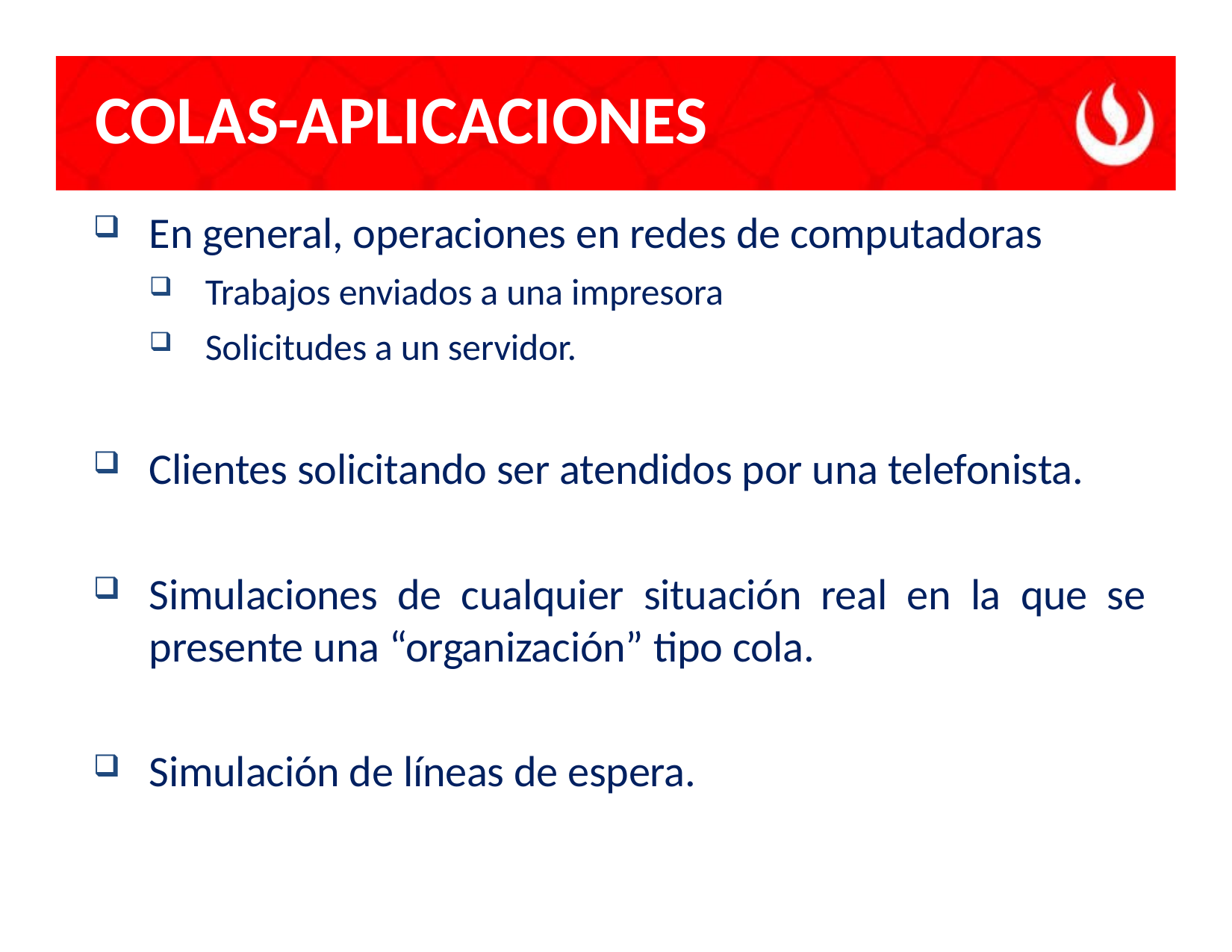

# COLAS-APLICACIONES
En general, operaciones en redes de computadoras
Trabajos enviados a una impresora
Solicitudes a un servidor.

Clientes solicitando ser atendidos por una telefonista.

Simulaciones de cualquier situación real en la que se presente una “organización” tipo cola.

Simulación de líneas de espera.